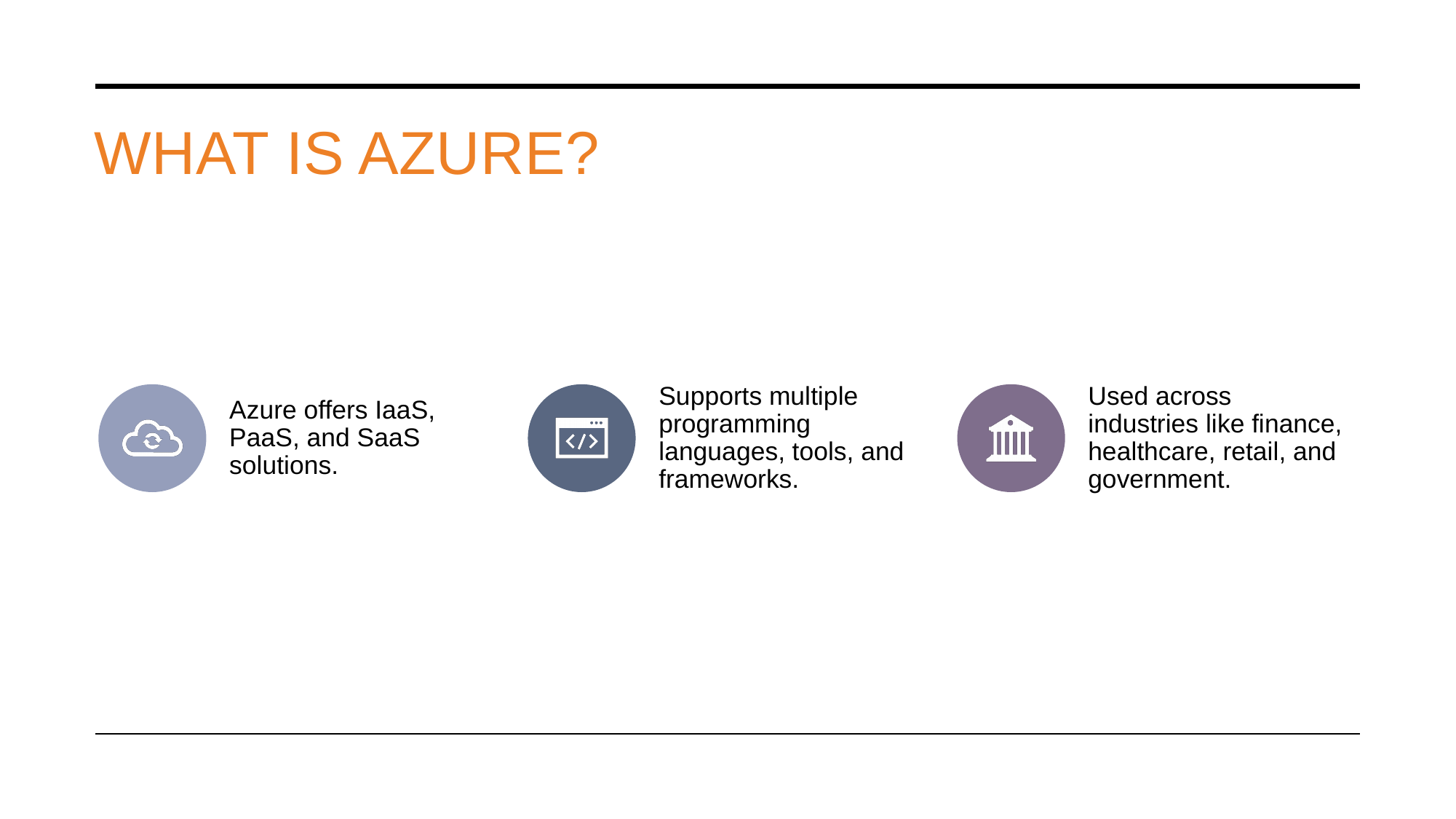

WHAT IS AZURE?
Azure offers IaaS, PaaS, and SaaS solutions.
Supports multiple programming languages, tools, and frameworks.
Used across industries like finance, healthcare, retail, and government.